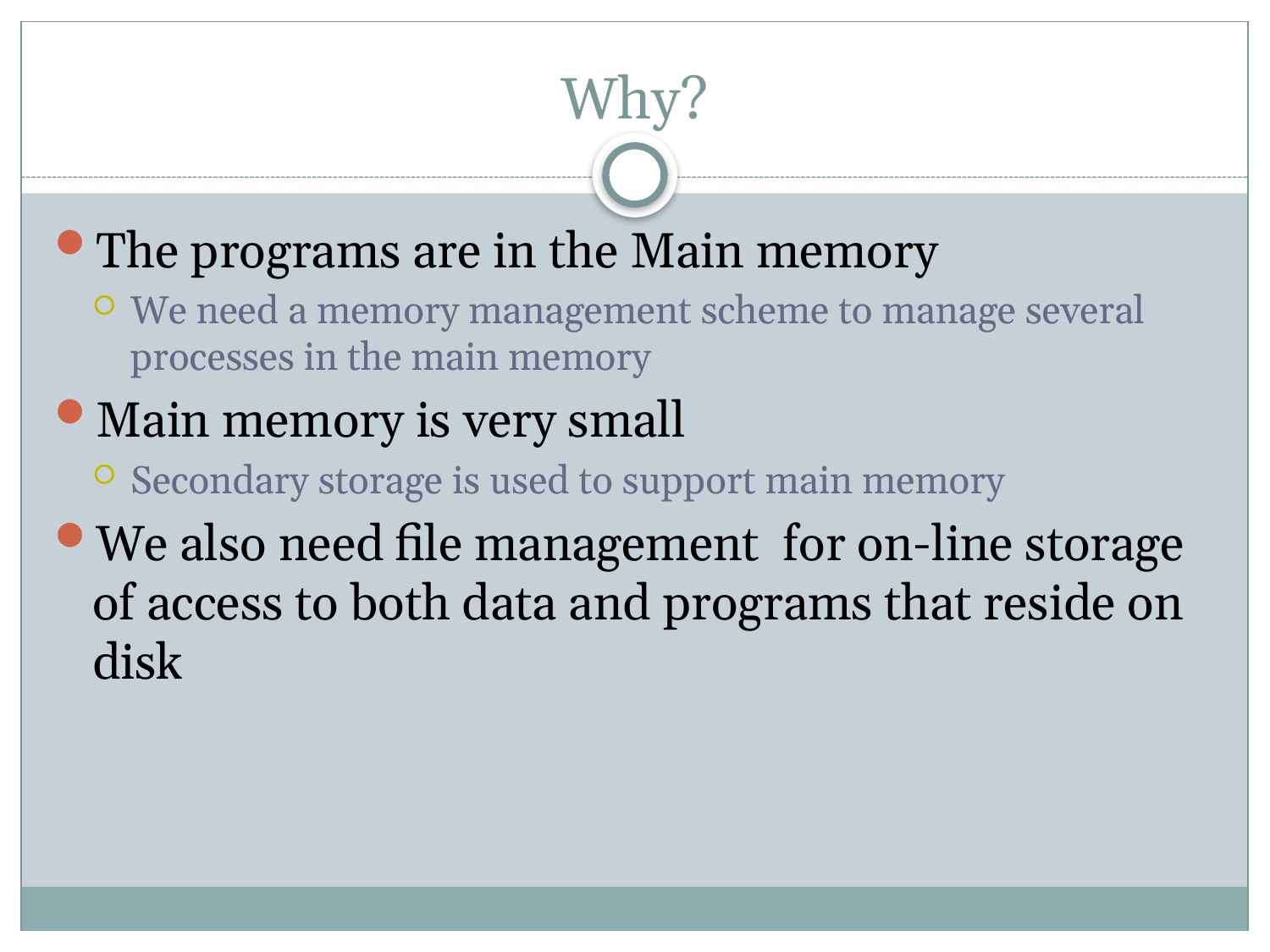

# Why?
The programs are in the Main memory
We need a memory management scheme to manage several processes in the main memory
Main memory is very small
Secondary storage is used to support main memory
We also need file management  for on-line storage of access to both data and programs that reside on disk